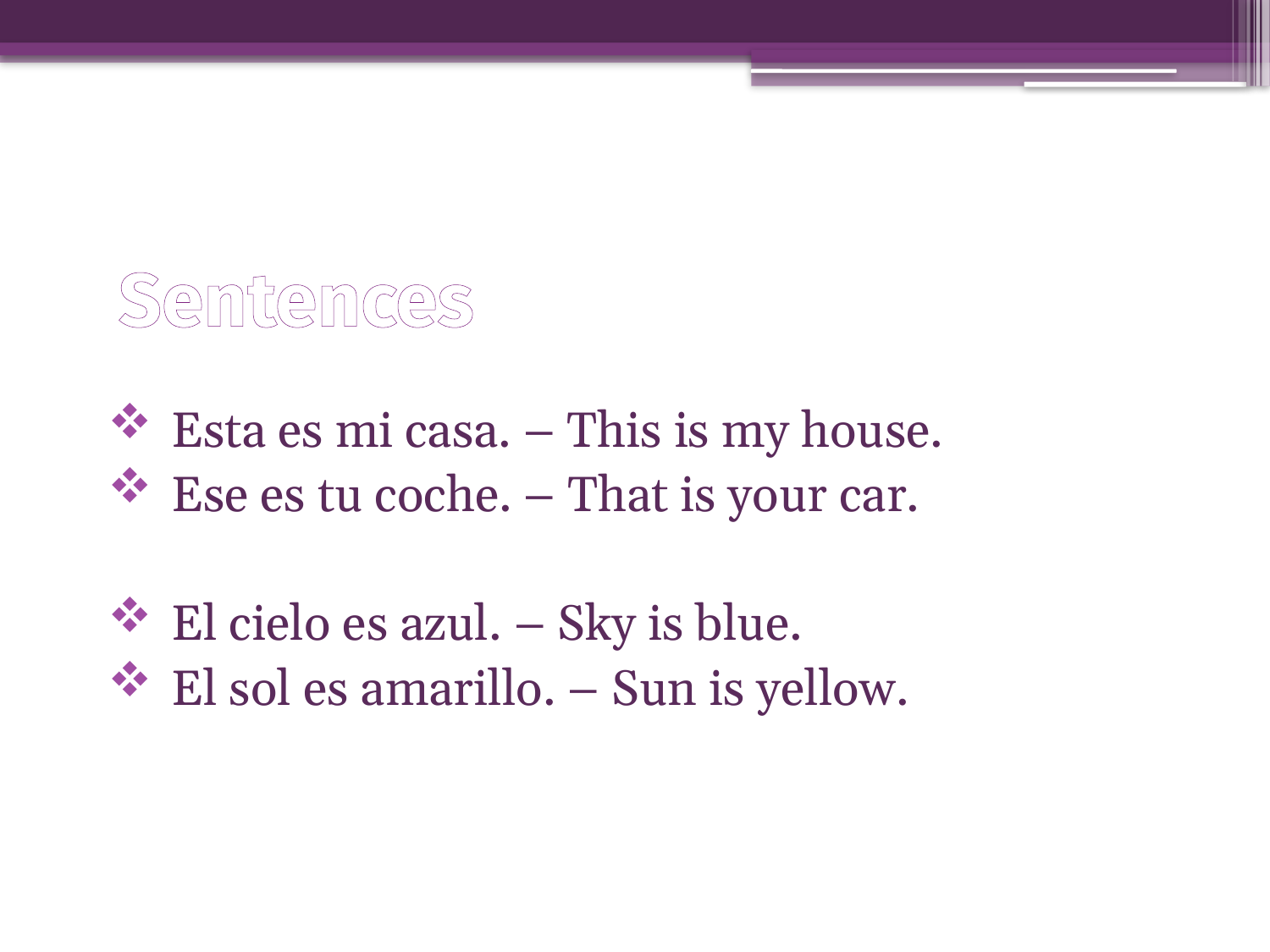

# Sentences
Esta es mi casa. – This is my house.
Ese es tu coche. – That is your car.

El cielo es azul. – Sky is blue.
El sol es amarillo. – Sun is yellow.